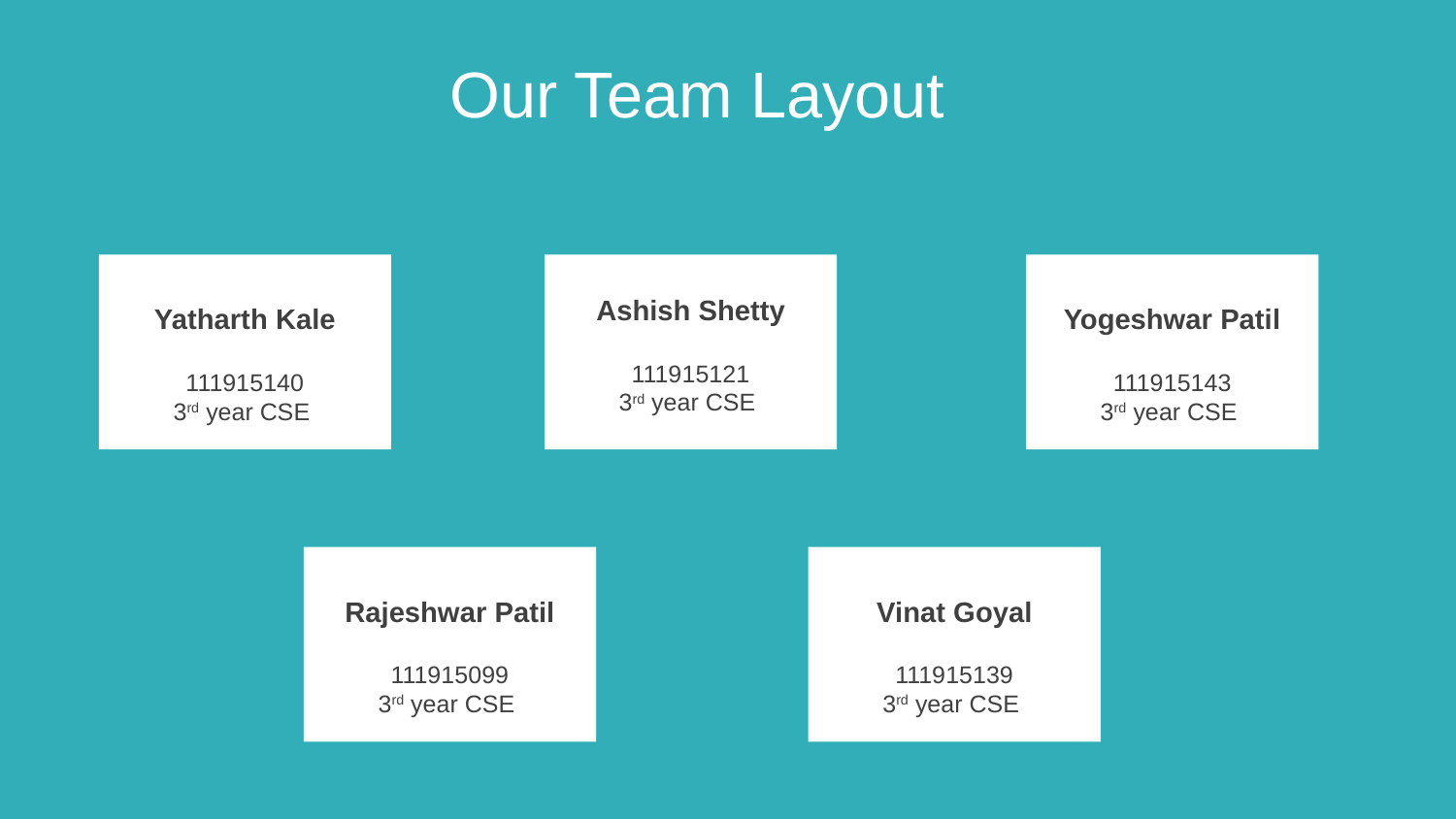

Our Team Layout

Ashish Shetty
111915121
3rd year CSE
Yatharth Kale
111915140
3rd year CSE
Yogeshwar Patil
111915143
3rd year CSE

Rajeshwar Patil
111915099
3rd year CSE
Vinat Goyal
111915139
3rd year CSE